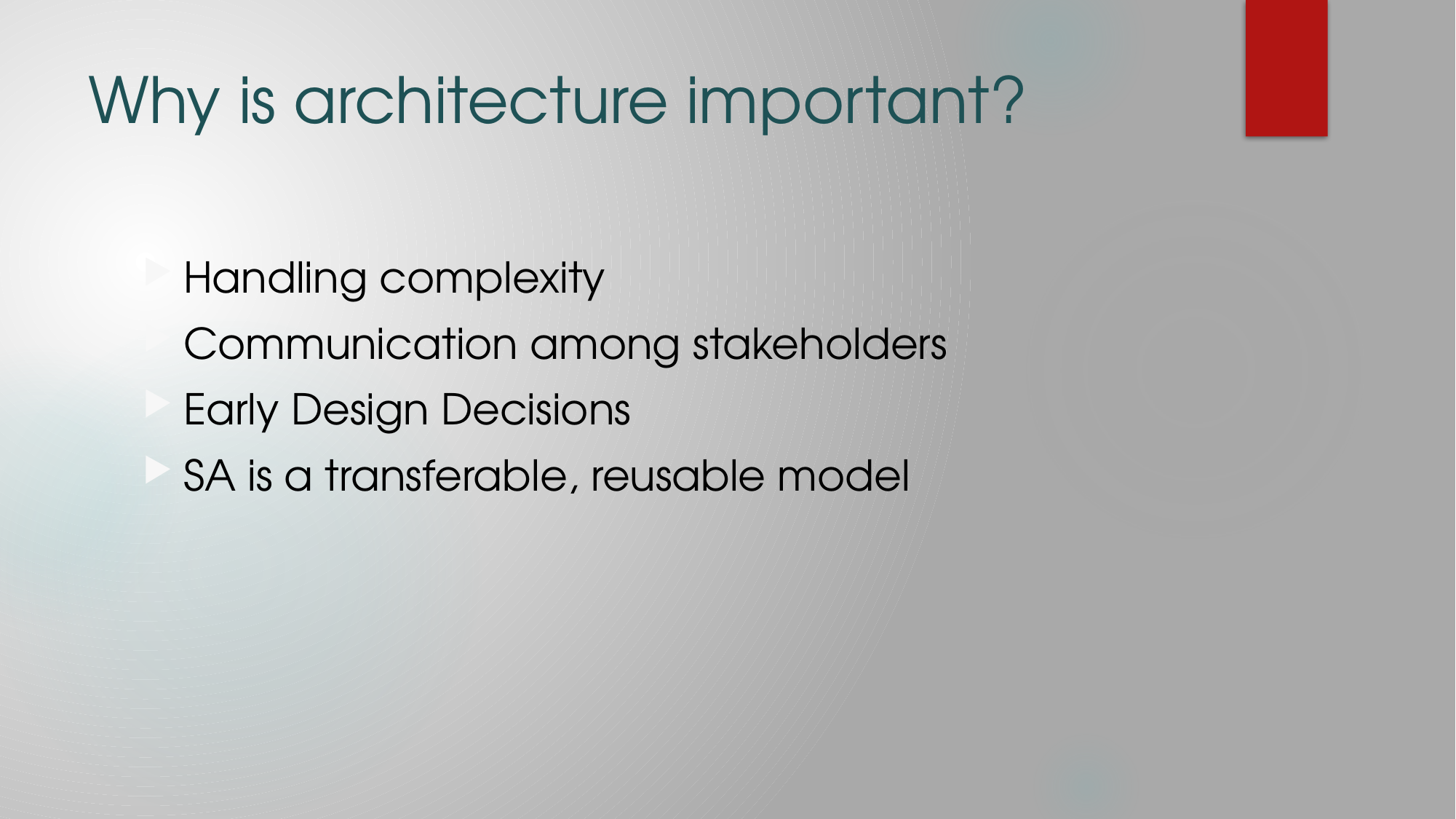

4
# Why is architecture important?
Handling complexity
Communication among stakeholders
Early Design Decisions
SA is a transferable, reusable model